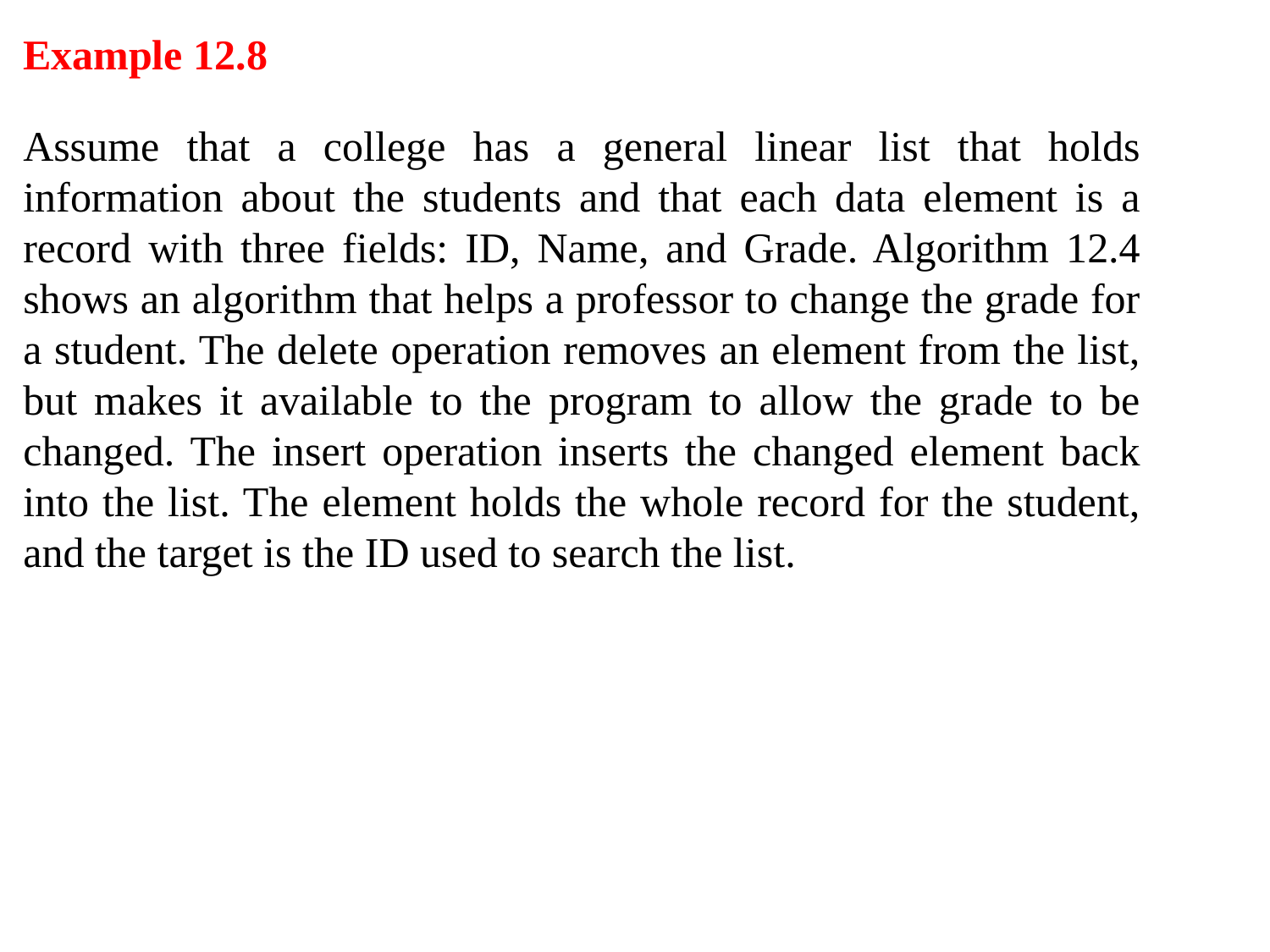

Example 12.8
Assume that a college has a general linear list that holds information about the students and that each data element is a record with three fields: ID, Name, and Grade. Algorithm 12.4 shows an algorithm that helps a professor to change the grade for a student. The delete operation removes an element from the list, but makes it available to the program to allow the grade to be changed. The insert operation inserts the changed element back into the list. The element holds the whole record for the student, and the target is the ID used to search the list.